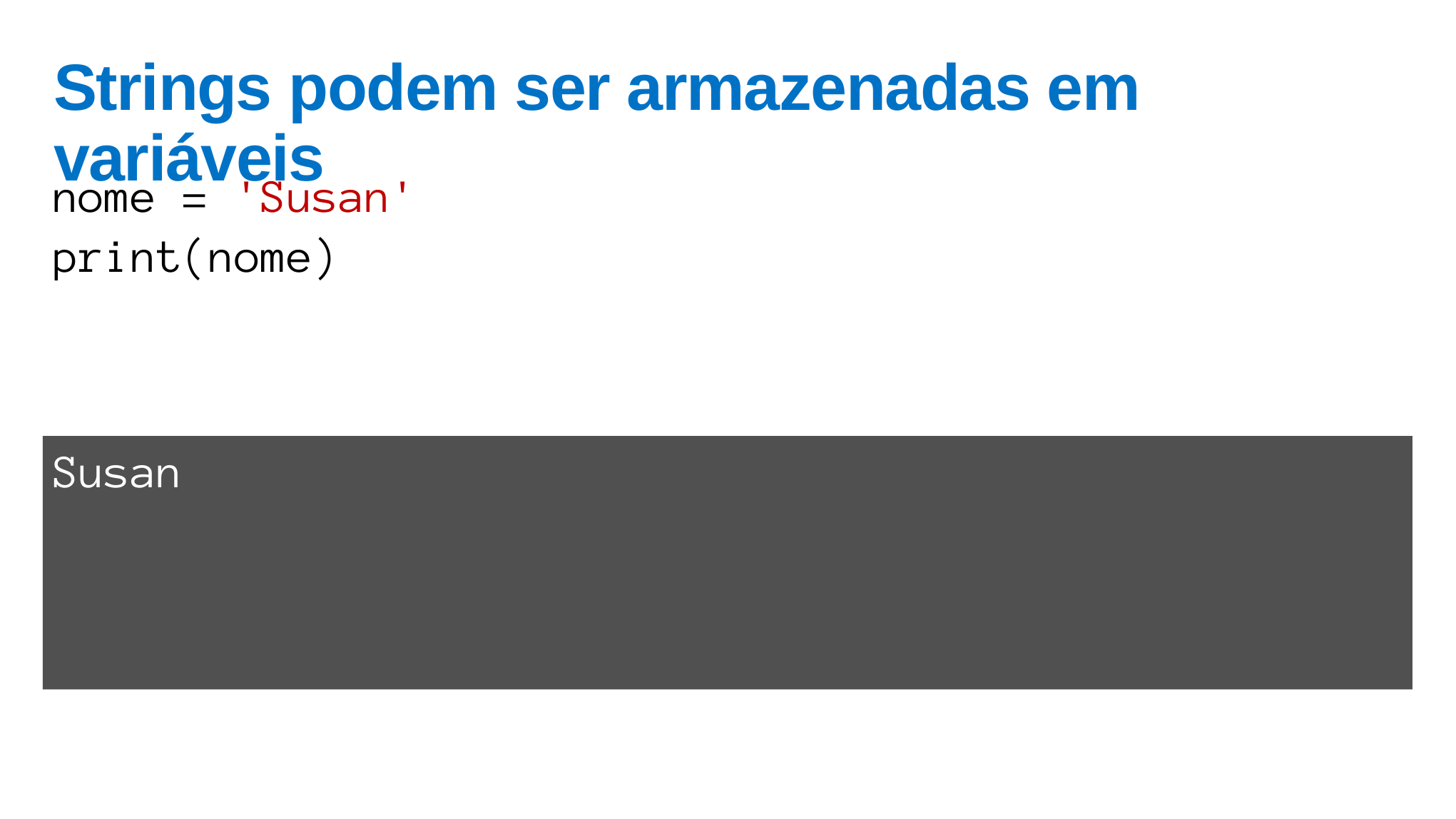

# Strings podem ser armazenadas em variáveis
nome = 'Susan'
print(nome)

Susan